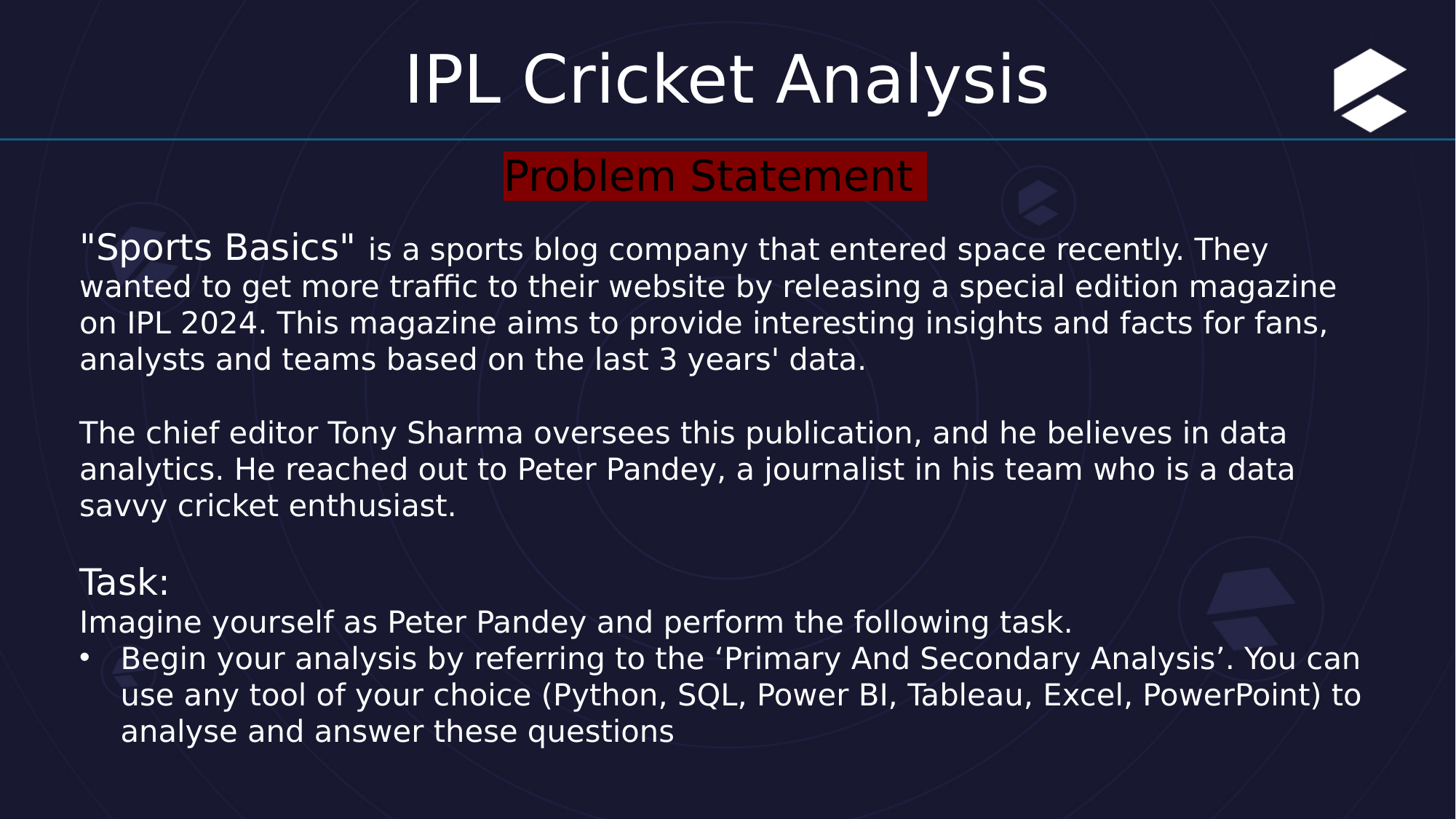

# IPL Cricket Analysis
Problem Statement
"Sports Basics" is a sports blog company that entered space recently. They wanted to get more traffic to their website by releasing a special edition magazine on IPL 2024. This magazine aims to provide interesting insights and facts for fans, analysts and teams based on the last 3 years' data.

The chief editor Tony Sharma oversees this publication, and he believes in data analytics. He reached out to Peter Pandey, a journalist in his team who is a data savvy cricket enthusiast.

Task:
Imagine yourself as Peter Pandey and perform the following task.
Begin your analysis by referring to the ‘Primary And Secondary Analysis’. You can use any tool of your choice (Python, SQL, Power BI, Tableau, Excel, PowerPoint) to analyse and answer these questions